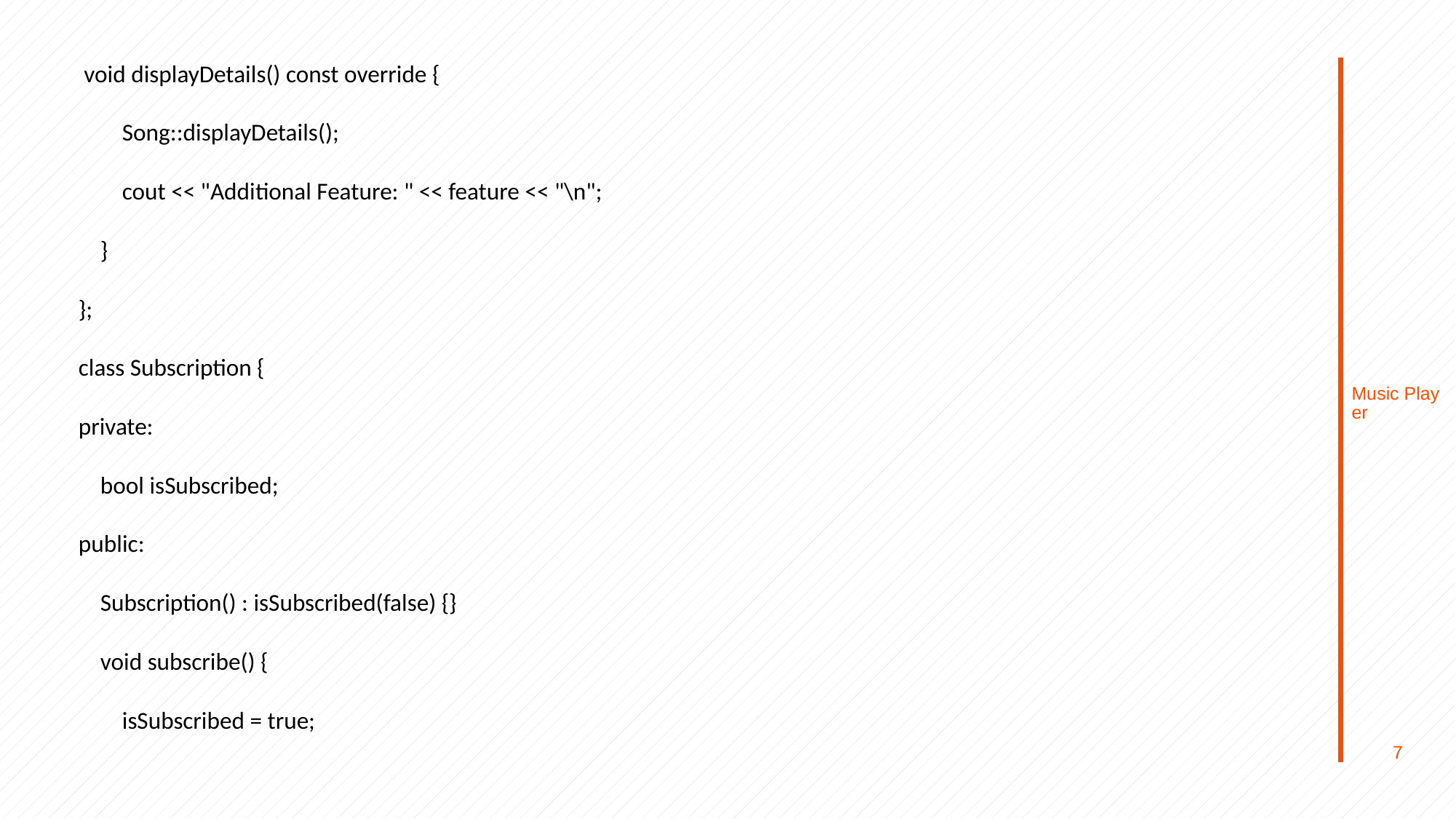

void displayDetails() const override {
        Song::displayDetails();
        cout << "Additional Feature: " << feature << "\n";
    }
};
class Subscription {
private:
    bool isSubscribed;
public:
    Subscription() : isSubscribed(false) {}
    void subscribe() {
        isSubscribed = true;

Music Player
7